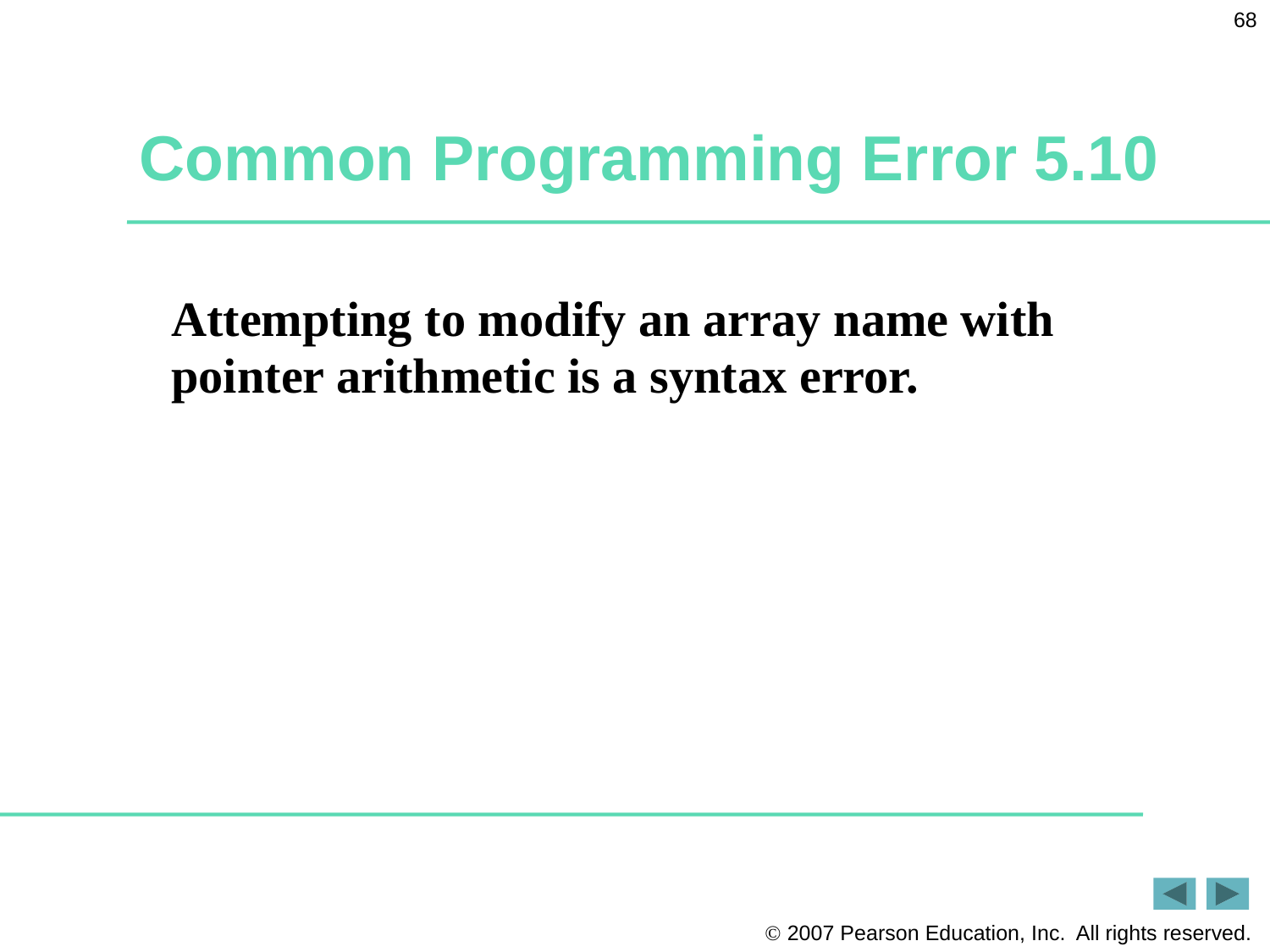

68
# Common Programming Error 5.10
Attempting to modify an array name with pointer arithmetic is a syntax error.